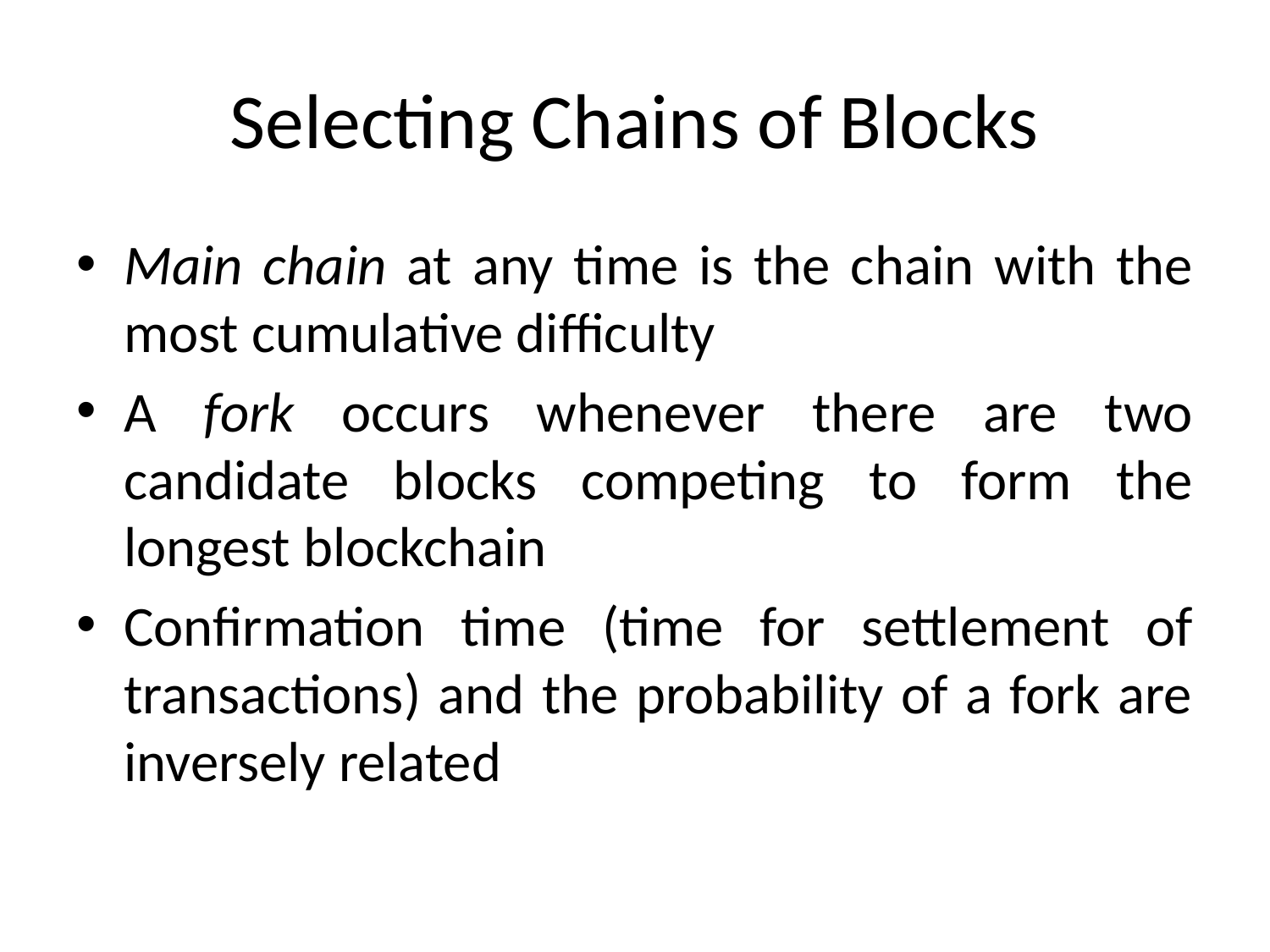

# Selecting Chains of Blocks
Main chain at any time is the chain with the most cumulative difficulty
A fork occurs whenever there are two candidate blocks competing to form the longest blockchain
Confirmation time (time for settlement of transactions) and the probability of a fork are inversely related